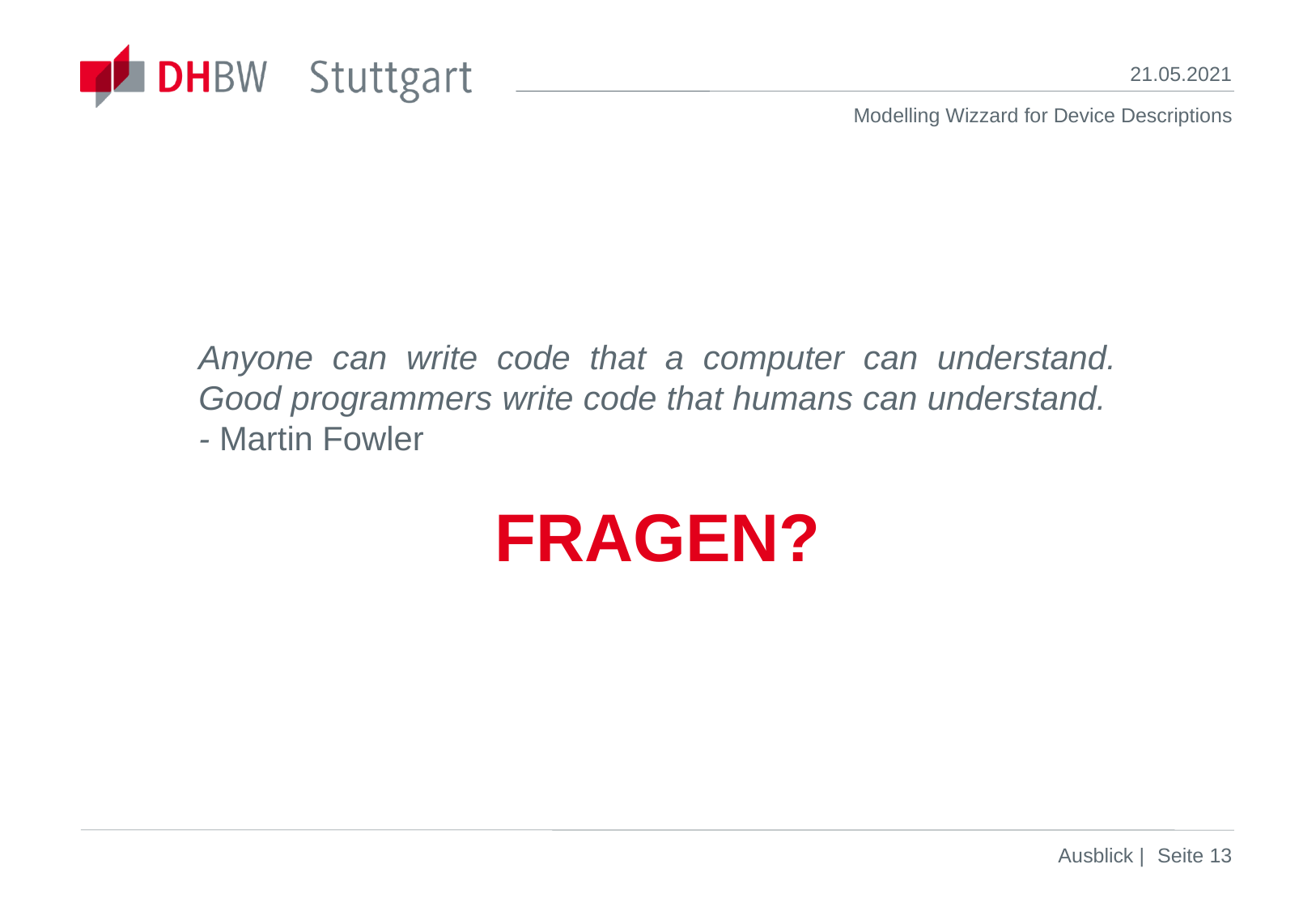

21.05.2021
Anyone can write code that a computer can understand. Good programmers write code that humans can understand.  - Martin Fowler
# Fragen?
Ausblick |
Seite 13